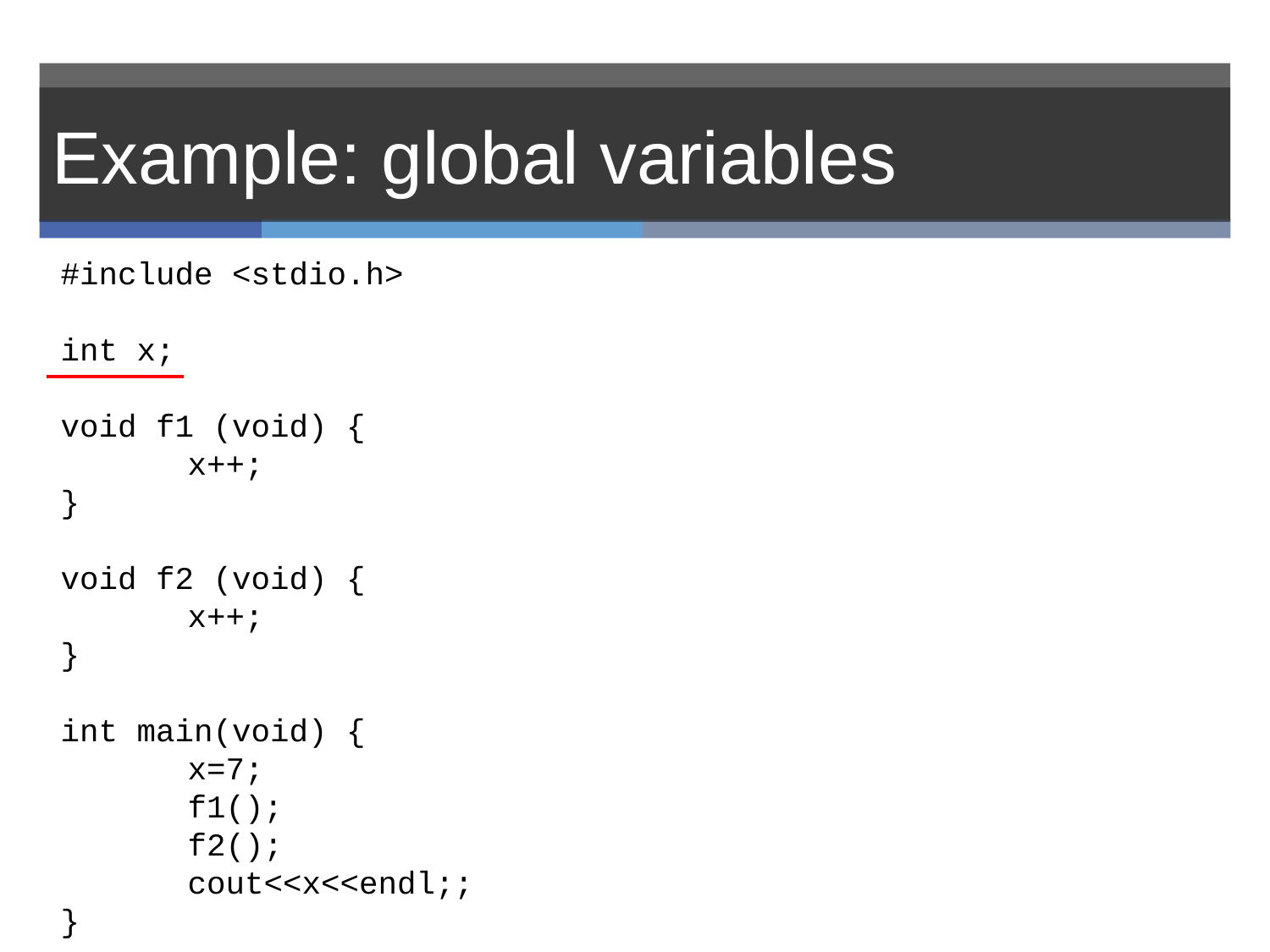

# Example: global variables
#include <stdio.h>

int x;

void f1 (void) {
	x++;
}

void f2 (void) {
	x++;
}

int main(void) {
	x=7;
	f1();
	f2();
	cout<<x<<endl;;
}